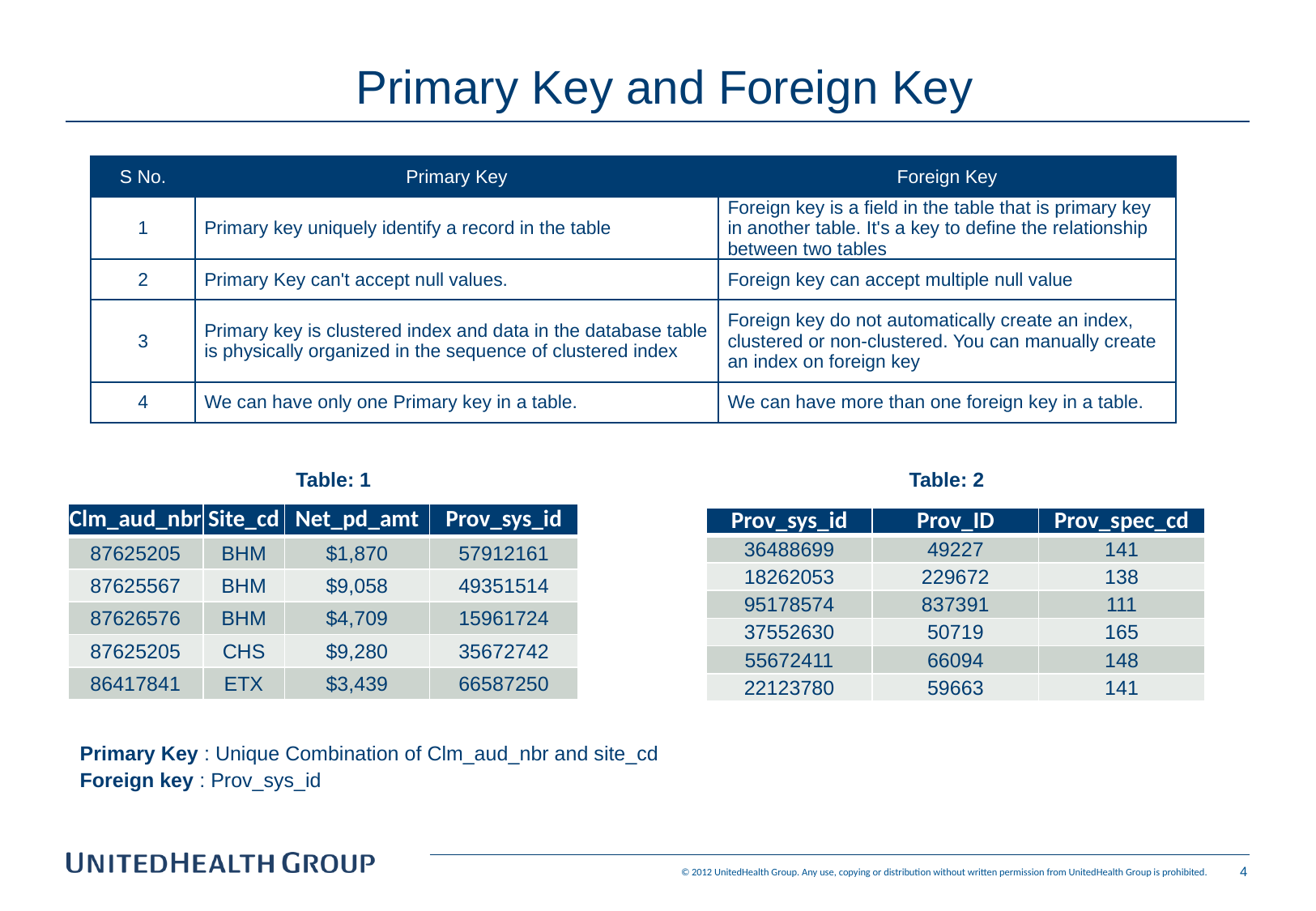

Primary Key and Foreign Key
| S No. | Primary Key | Foreign Key |
| --- | --- | --- |
| 1 | Primary key uniquely identify a record in the table | Foreign key is a field in the table that is primary key in another table. It's a key to define the relationship between two tables |
| 2 | Primary Key can't accept null values. | Foreign key can accept multiple null value |
| 3 | Primary key is clustered index and data in the database table is physically organized in the sequence of clustered index | Foreign key do not automatically create an index, clustered or non-clustered. You can manually create an index on foreign key |
| 4 | We can have only one Primary key in a table. | We can have more than one foreign key in a table. |
Table: 1
Table: 2
| Clm\_aud\_nbr | Site\_cd | Net\_pd\_amt | Prov\_sys\_id |
| --- | --- | --- | --- |
| 87625205 | BHM | $1,870 | 57912161 |
| 87625567 | BHM | $9,058 | 49351514 |
| 87626576 | BHM | $4,709 | 15961724 |
| 87625205 | CHS | $9,280 | 35672742 |
| 86417841 | ETX | $3,439 | 66587250 |
| Prov\_sys\_id | Prov\_ID | Prov\_spec\_cd |
| --- | --- | --- |
| 36488699 | 49227 | 141 |
| 18262053 | 229672 | 138 |
| 95178574 | 837391 | 111 |
| 37552630 | 50719 | 165 |
| 55672411 | 66094 | 148 |
| 22123780 | 59663 | 141 |
Primary Key : Unique Combination of Clm_aud_nbr and site_cd
Foreign key : Prov_sys_id